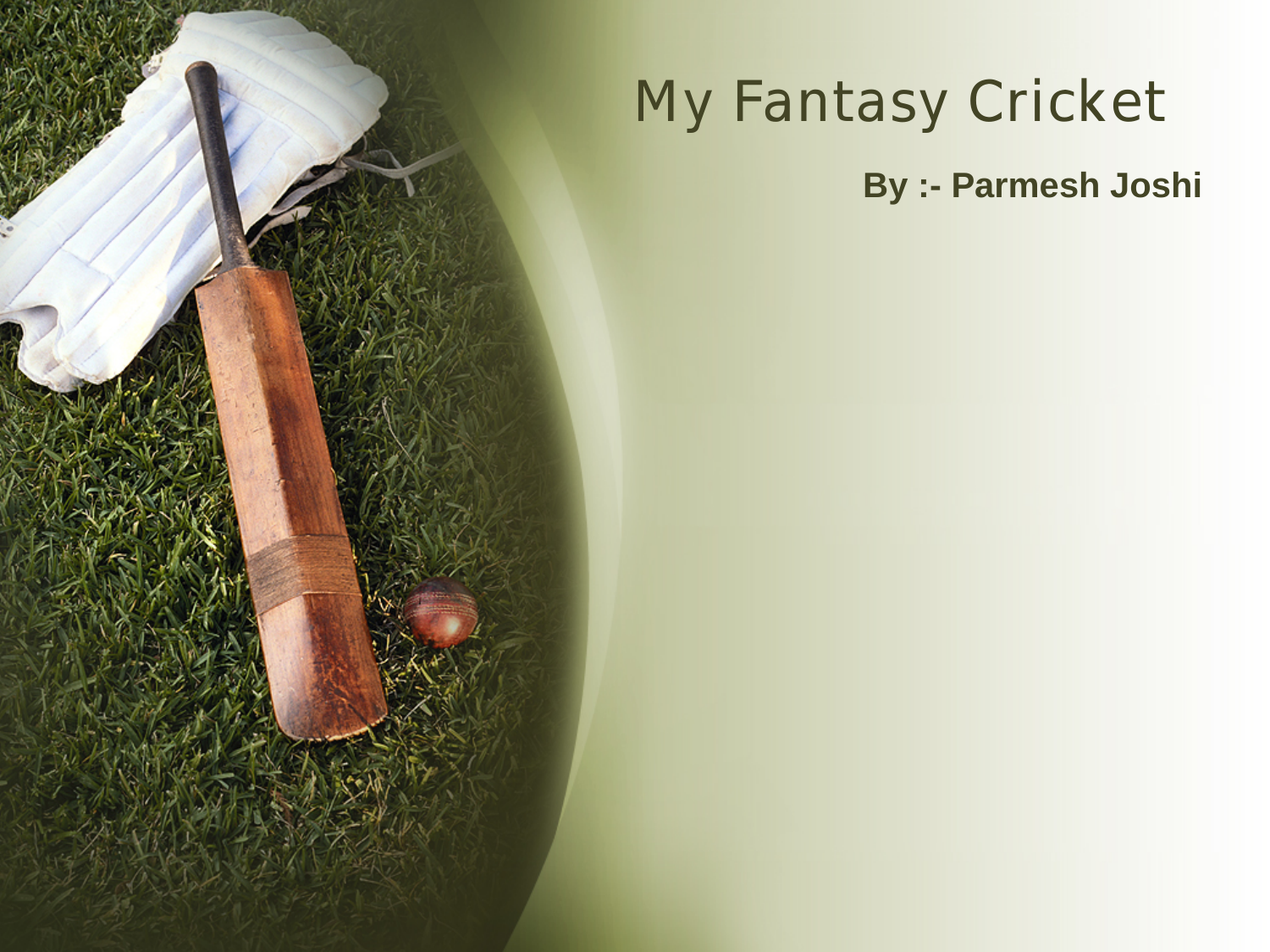

# My Fantasy Cricket
By :- Parmesh Joshi